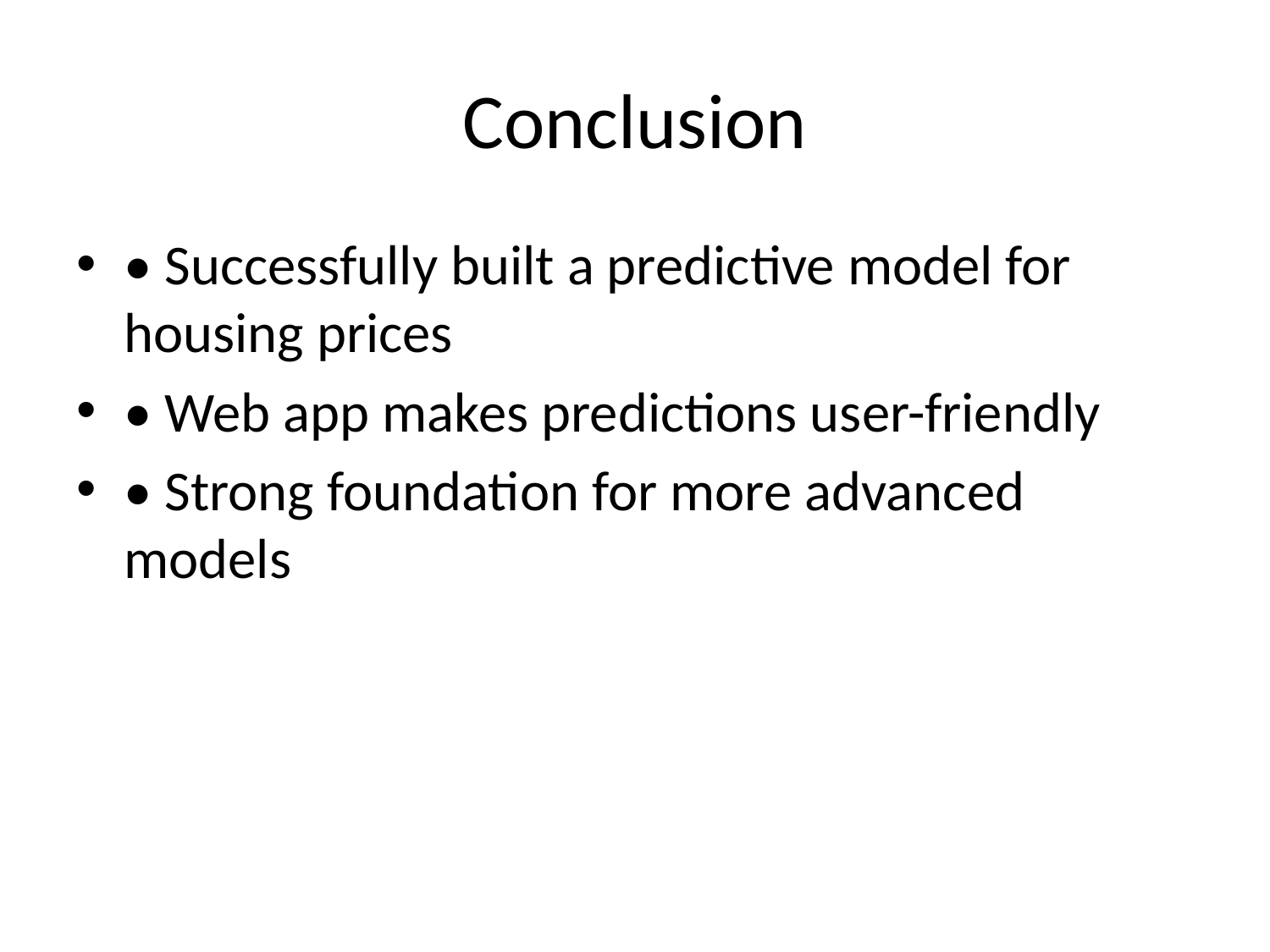

# Conclusion
• Successfully built a predictive model for housing prices
• Web app makes predictions user-friendly
• Strong foundation for more advanced models